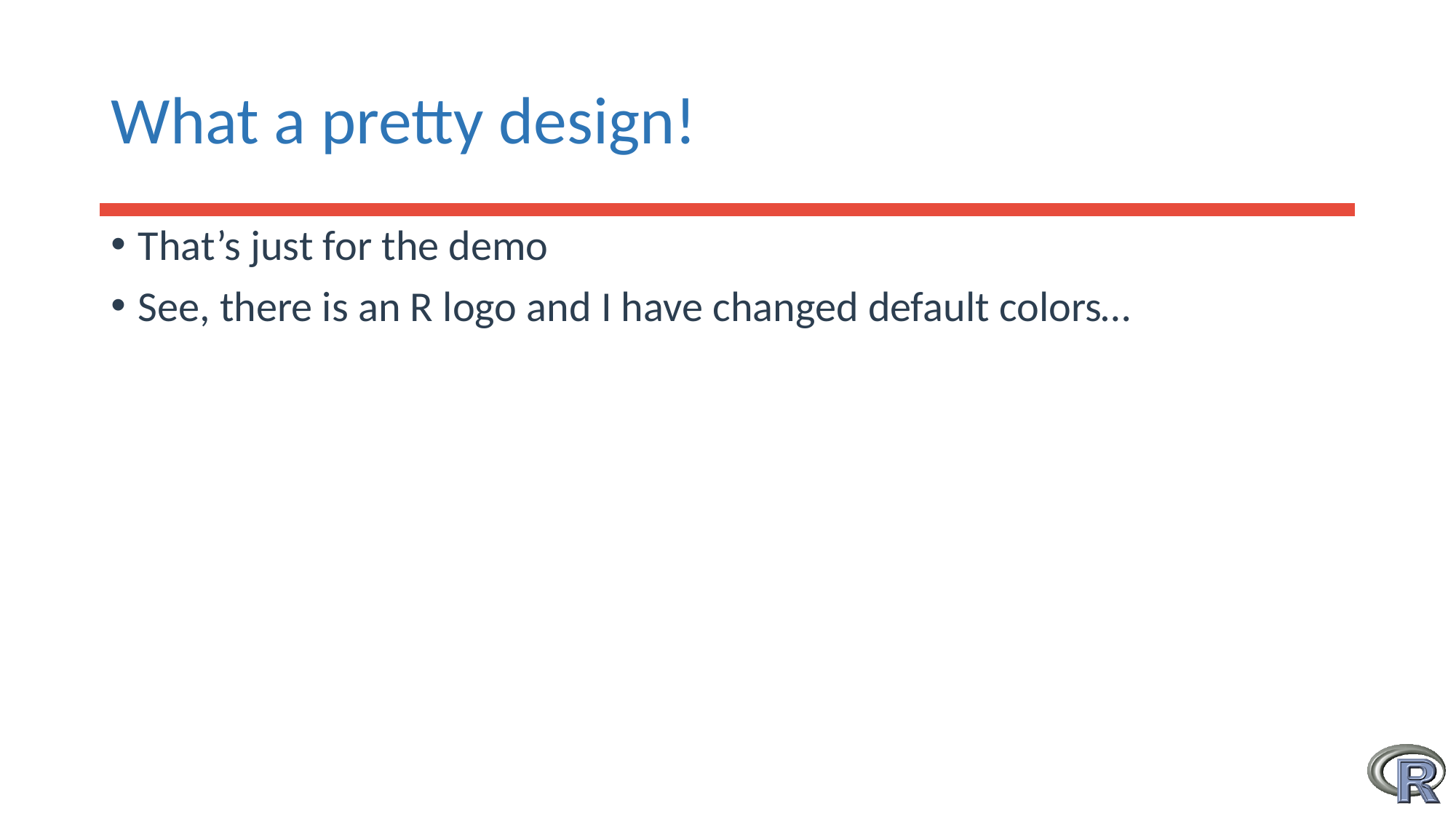

# What a pretty design!
That’s just for the demo
See, there is an R logo and I have changed default colors…